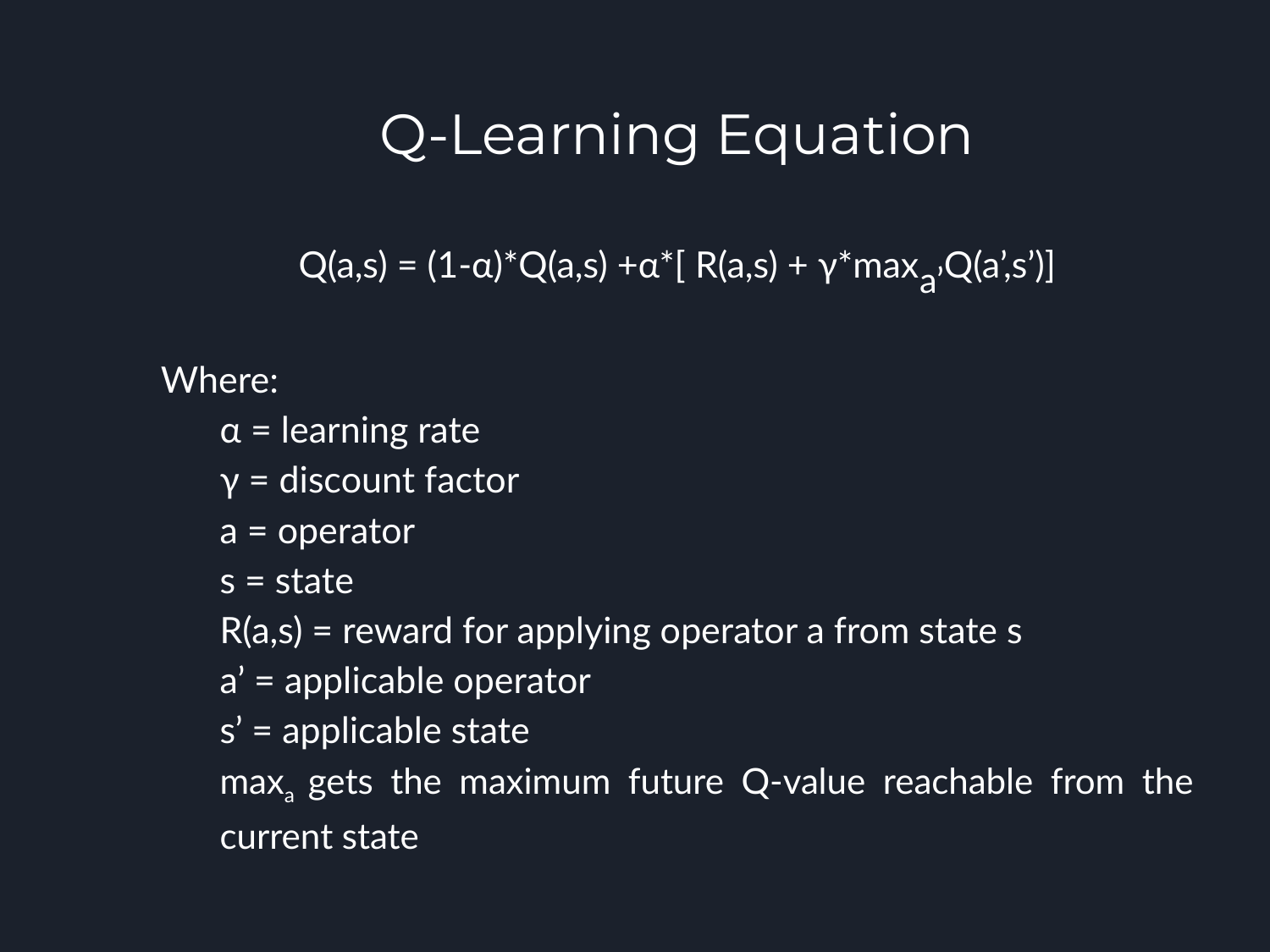

# Q-Learning Equation
Q(a,s) = (1-α)*Q(a,s) +α*[ R(a,s) + γ*maxa’Q(a’,s’)]

Where:
α = learning rate
γ = discount factor
a = operator
s = state
R(a,s) = reward for applying operator a from state s
a’ = applicable operator
s’ = applicable state
maxa gets the maximum future Q-value reachable from the current state